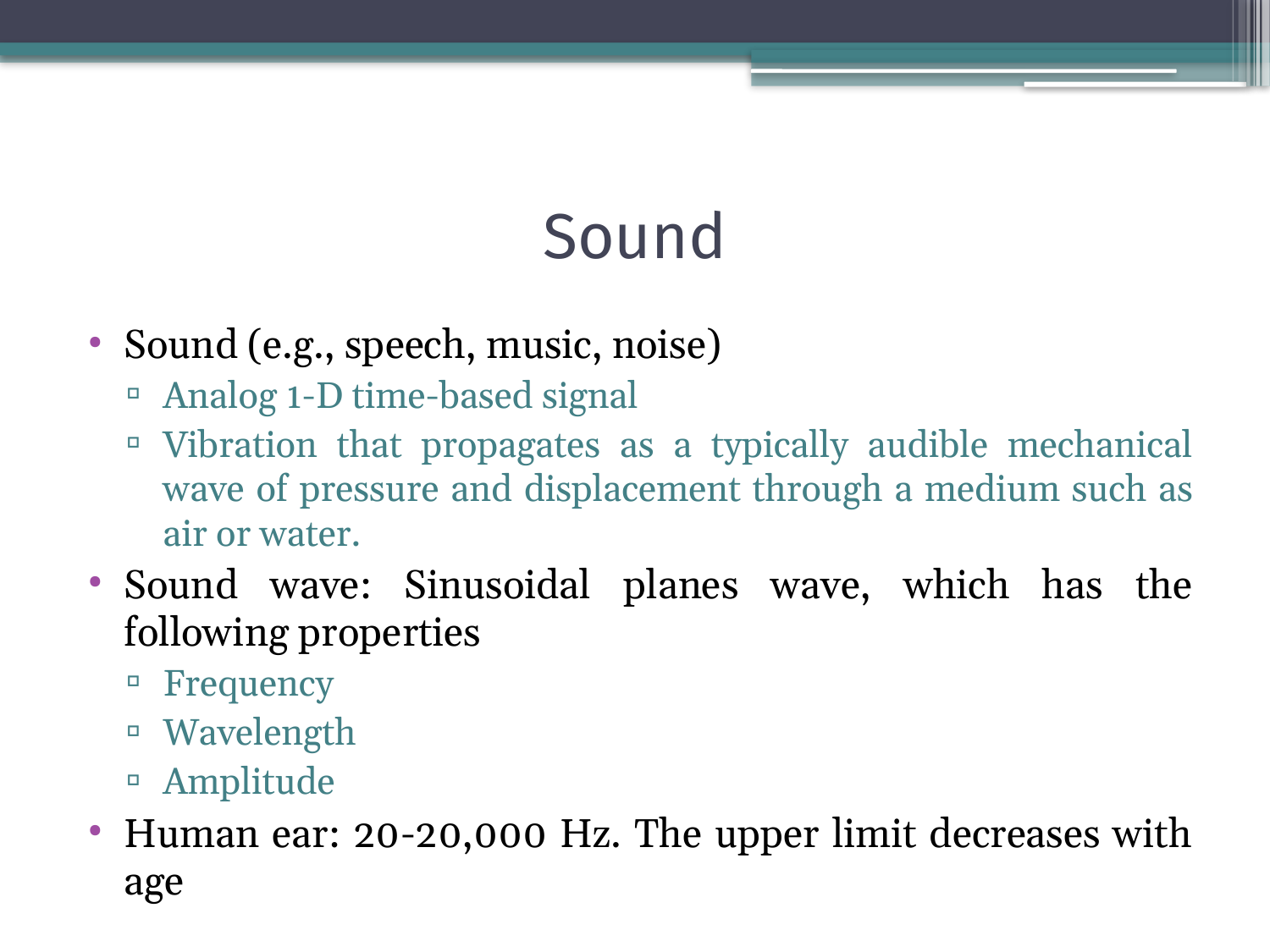

# Sound
Sound (e.g., speech, music, noise)
Analog 1-D time-based signal
Vibration that propagates as a typically audible mechanical wave of pressure and displacement through a medium such as air or water.
Sound wave: Sinusoidal planes wave, which has the following properties
Frequency
Wavelength
Amplitude
Human ear: 20-20,000 Hz. The upper limit decreases with age